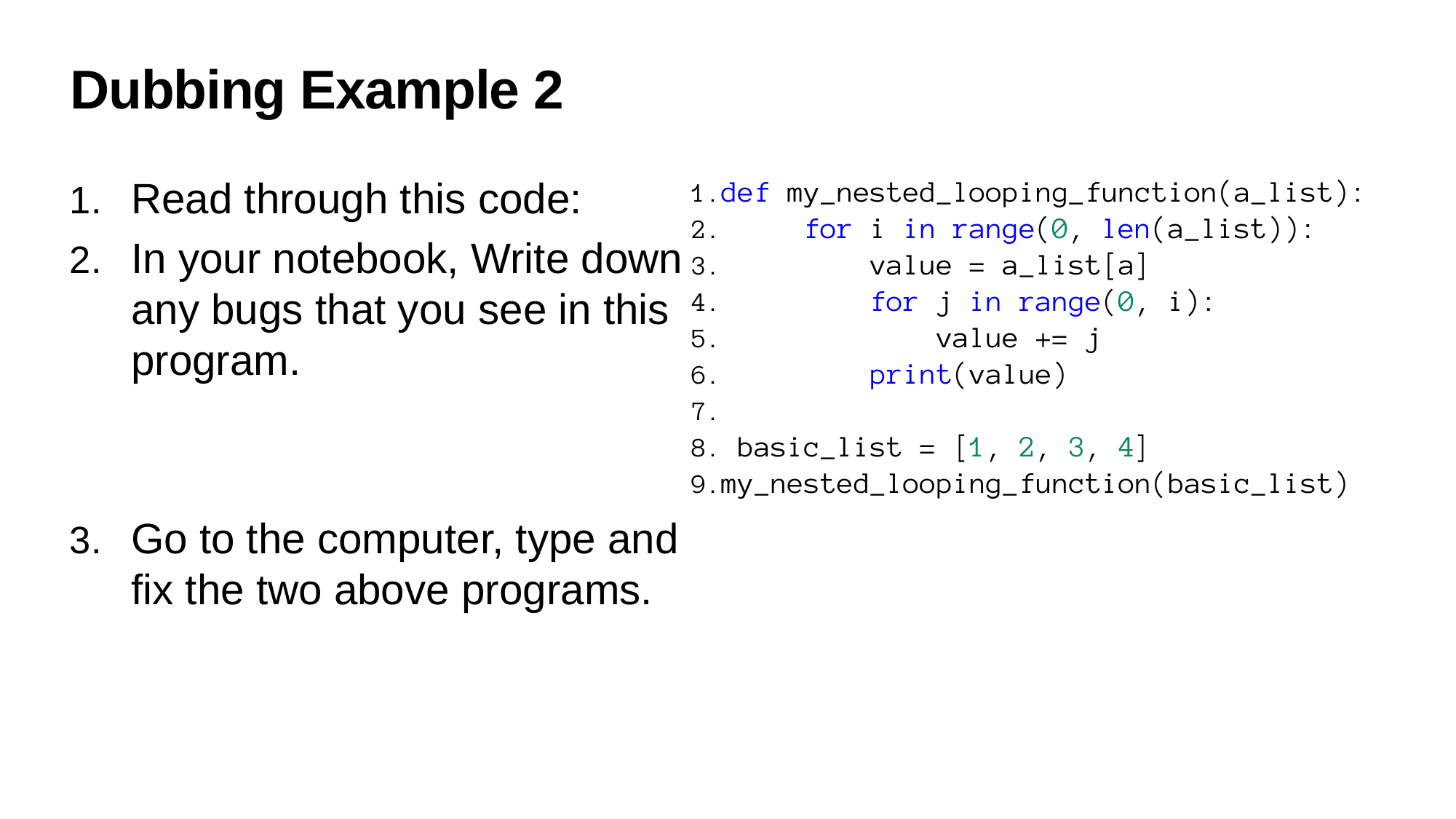

# Dubbing Example 2
Read through this code:
In your notebook, Write down any bugs that you see in this program.

Go to the computer, type and fix the two above programs.
def my_nested_looping_function(a_list):
     for i in range(0, len(a_list)):
         value = a_list[a]
         for j in range(0, i):
             value += j
         print(value)

 basic_list = [1, 2, 3, 4]
my_nested_looping_function(basic_list)